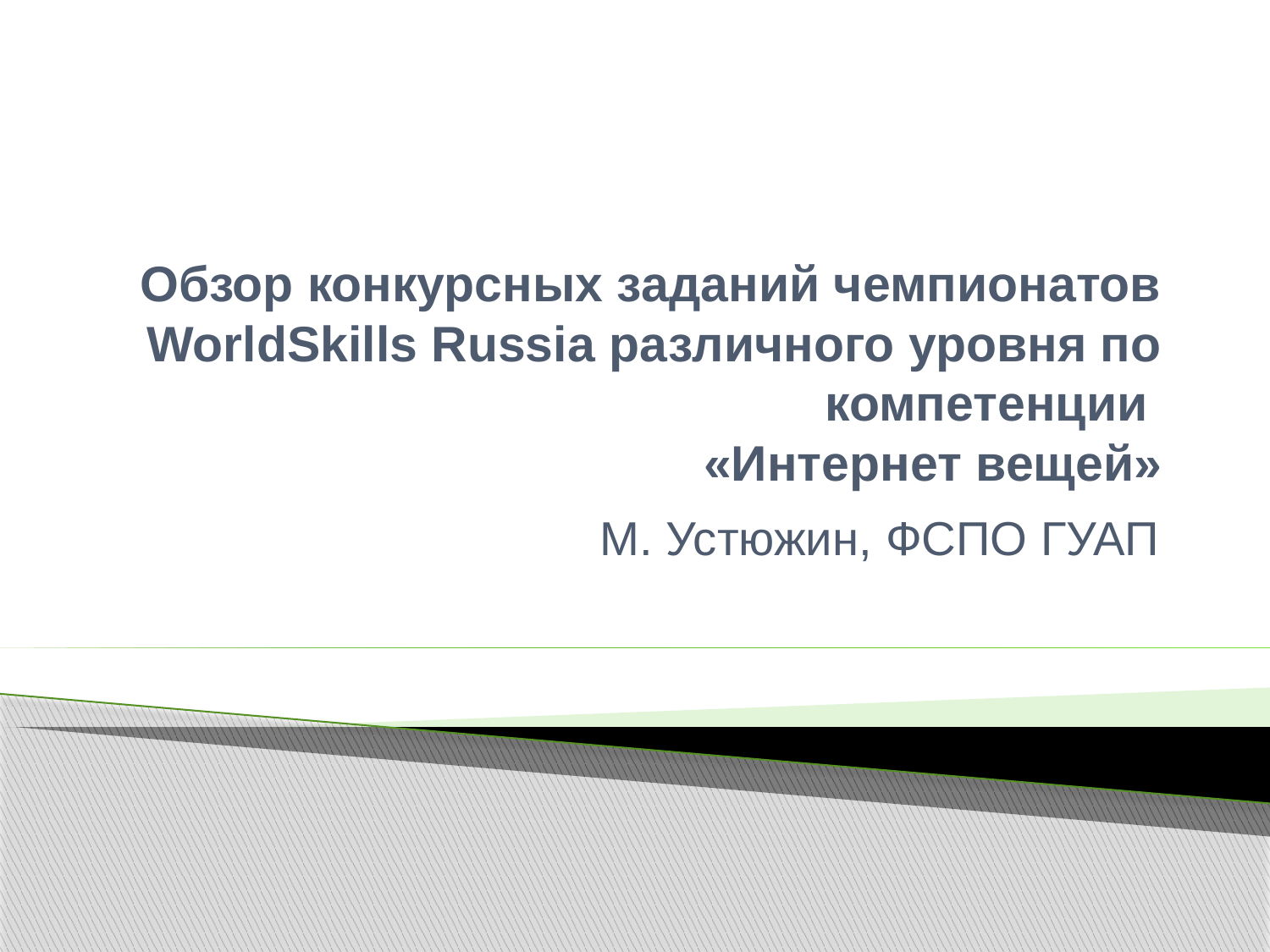

# Обзор конкурсных заданий чемпионатов WorldSkills Russia различного уровня по компетенции «Интернет вещей»
М. Устюжин, ФСПО ГУАП